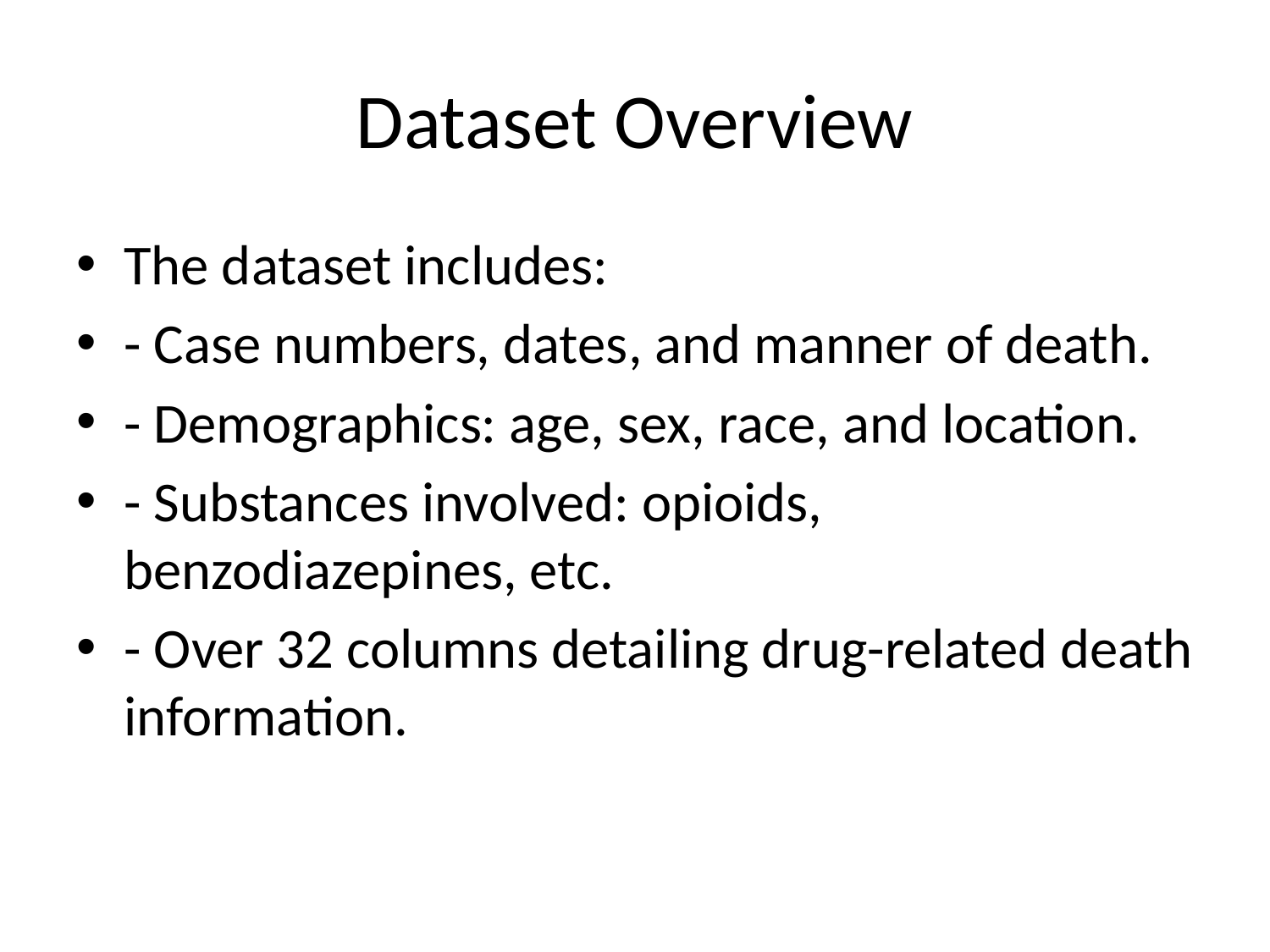

# Dataset Overview
The dataset includes:
- Case numbers, dates, and manner of death.
- Demographics: age, sex, race, and location.
- Substances involved: opioids, benzodiazepines, etc.
- Over 32 columns detailing drug-related death information.